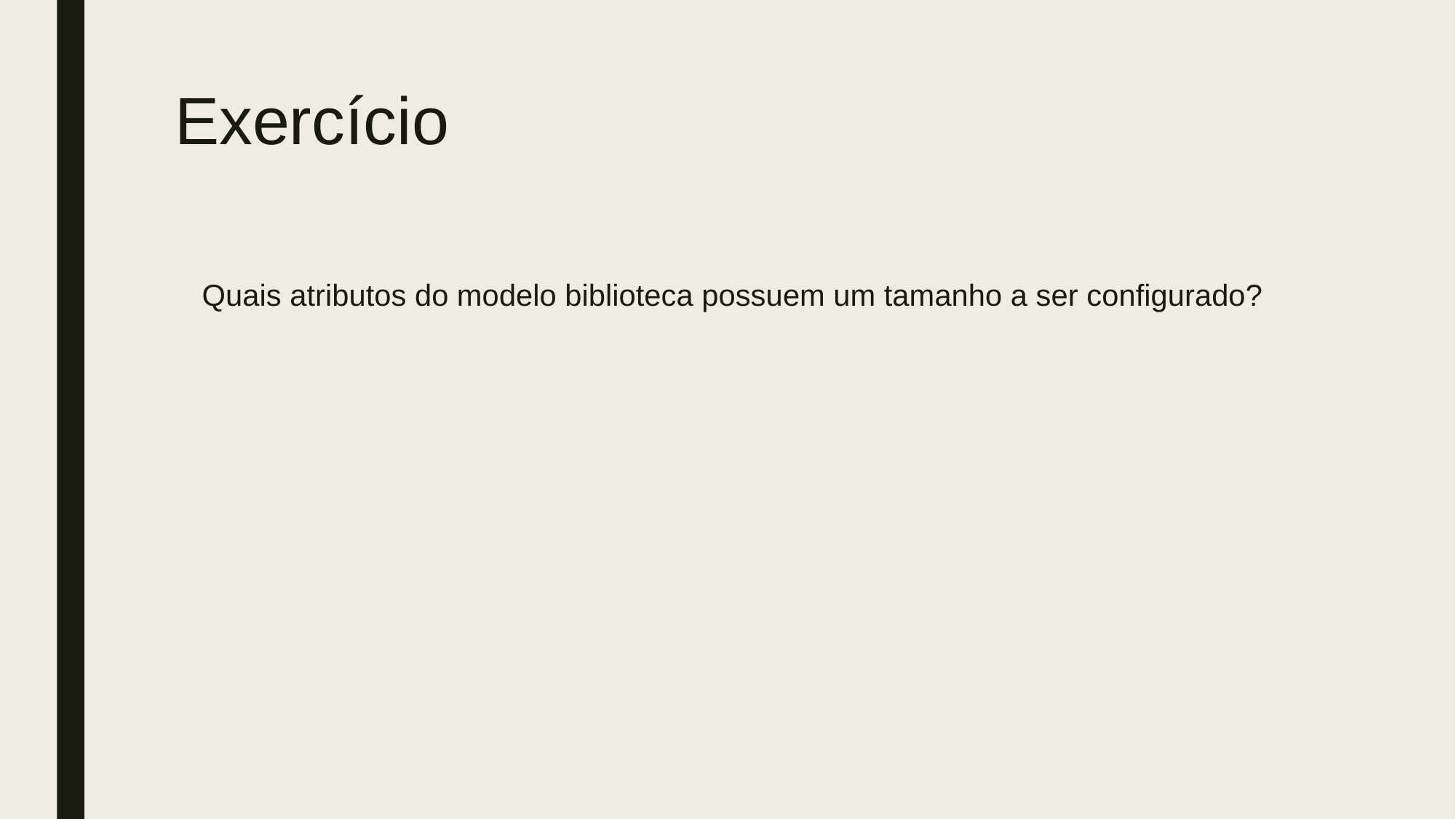

# Exercício
Quais atributos do modelo biblioteca possuem um tamanho a ser configurado?